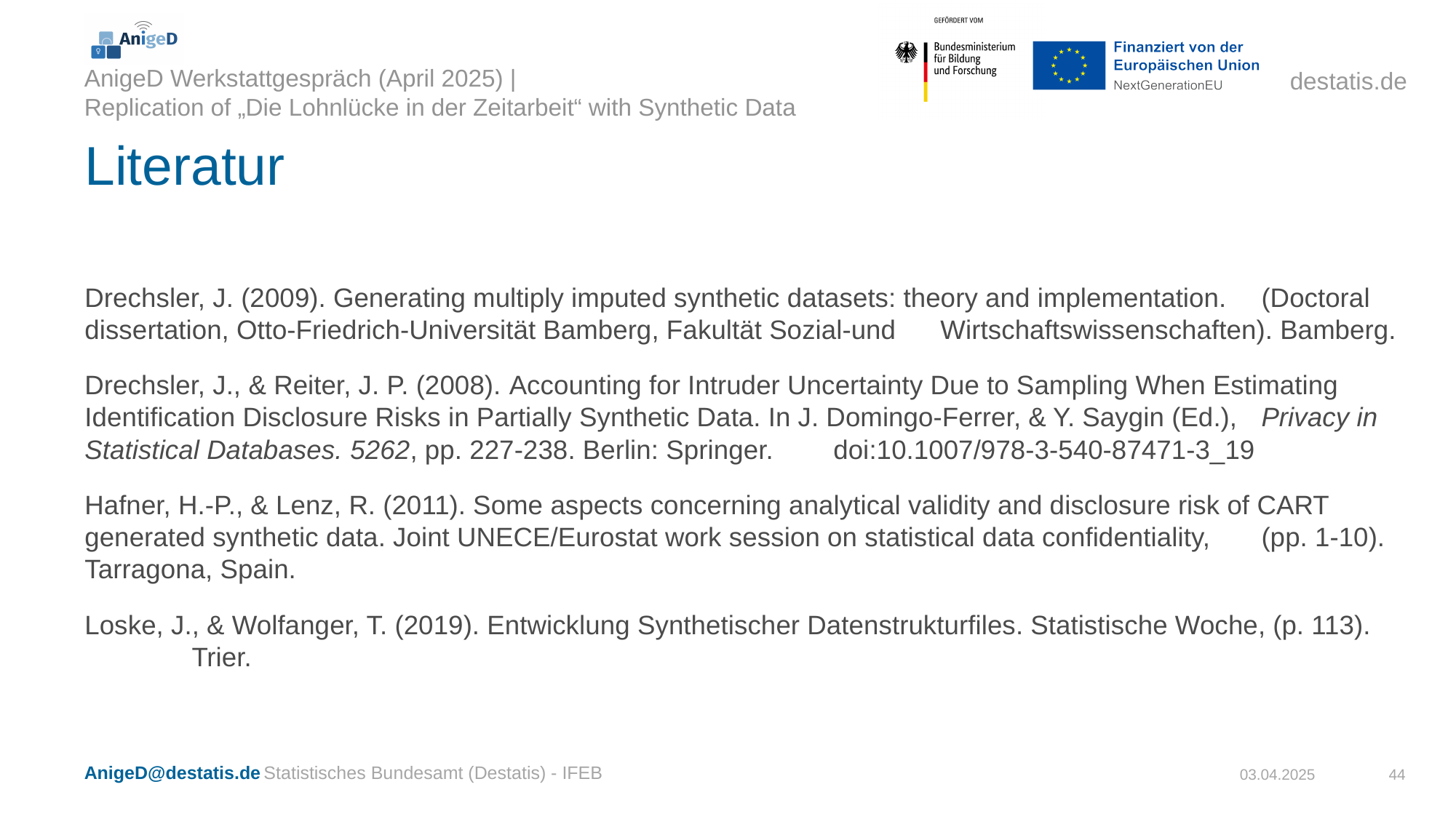

# Literatur
Drechsler, J. (2009). Generating multiply imputed synthetic datasets: theory and implementation. 	(Doctoral dissertation, Otto-Friedrich-Universität Bamberg, Fakultät Sozial-und 	Wirtschaftswissenschaften). Bamberg.
Drechsler, J., & Reiter, J. P. (2008). Accounting for Intruder Uncertainty Due to Sampling When Estimating 	Identification Disclosure Risks in Partially Synthetic Data. In J. Domingo-Ferrer, & Y. Saygin (Ed.), 	Privacy in Statistical Databases. 5262, pp. 227-238. Berlin: Springer. 			doi:10.1007/978-3-540-87471-3_19
Hafner, H.-P., & Lenz, R. (2011). Some aspects concerning analytical validity and disclosure risk of CART 	generated synthetic data. Joint UNECE/Eurostat work session on statistical data confidentiality, 	(pp. 1-10). Tarragona, Spain.
Loske, J., & Wolfanger, T. (2019). Entwicklung Synthetischer Datenstrukturfiles. Statistische Woche, (p. 113). 	Trier.

Statistisches Bundesamt (Destatis) - IFEB
03.04.2025
44